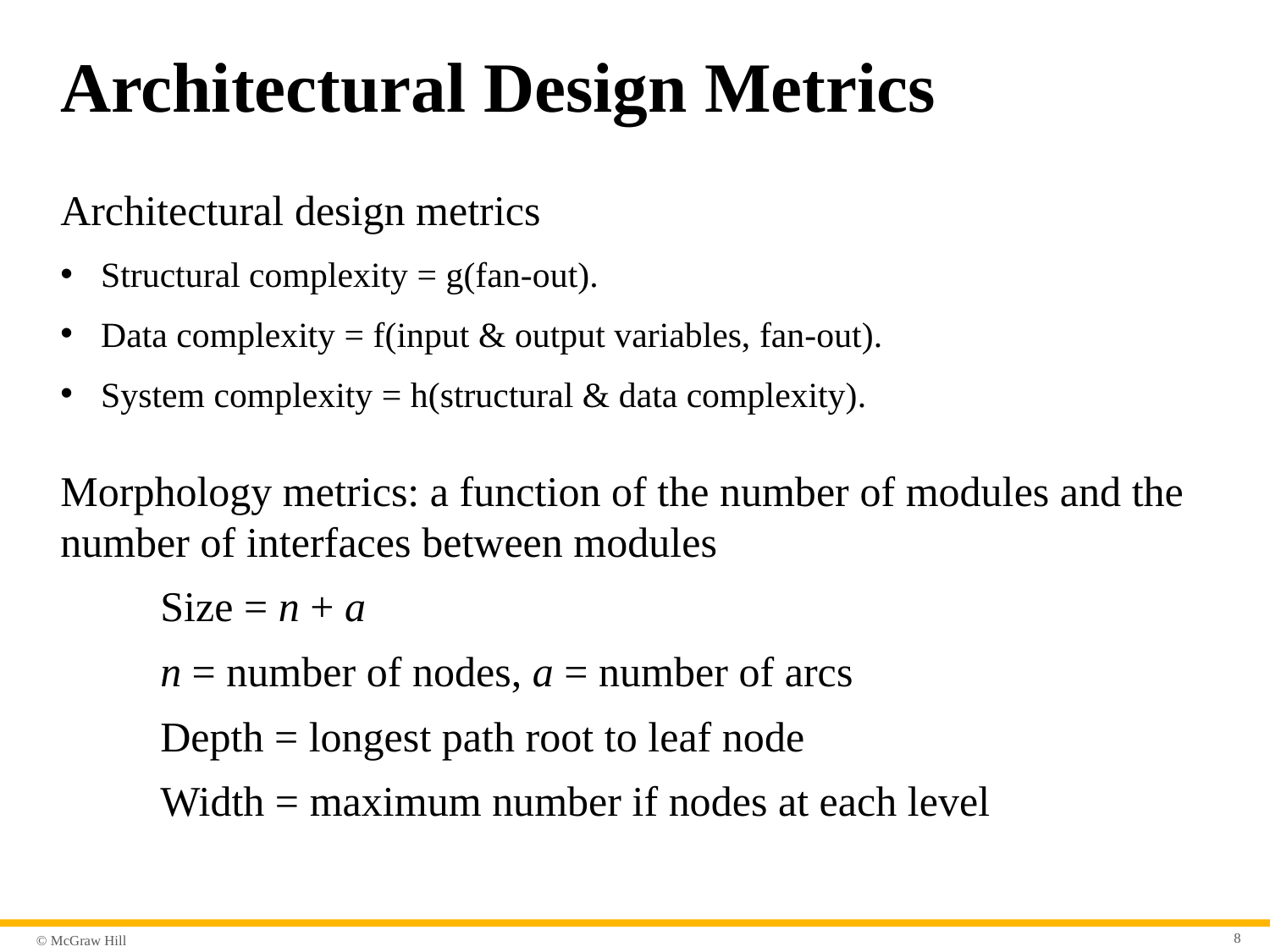

# Architectural Design Metrics
Architectural design metrics
Structural complexity = g(fan-out).
Data complexity = f(input & output variables, fan-out).
System complexity = h(structural & data complexity).
Morphology metrics: a function of the number of modules and the number of interfaces between modules
Size = n + a
n = number of nodes, a = number of arcs
Depth = longest path root to leaf node
Width = maximum number if nodes at each level
8